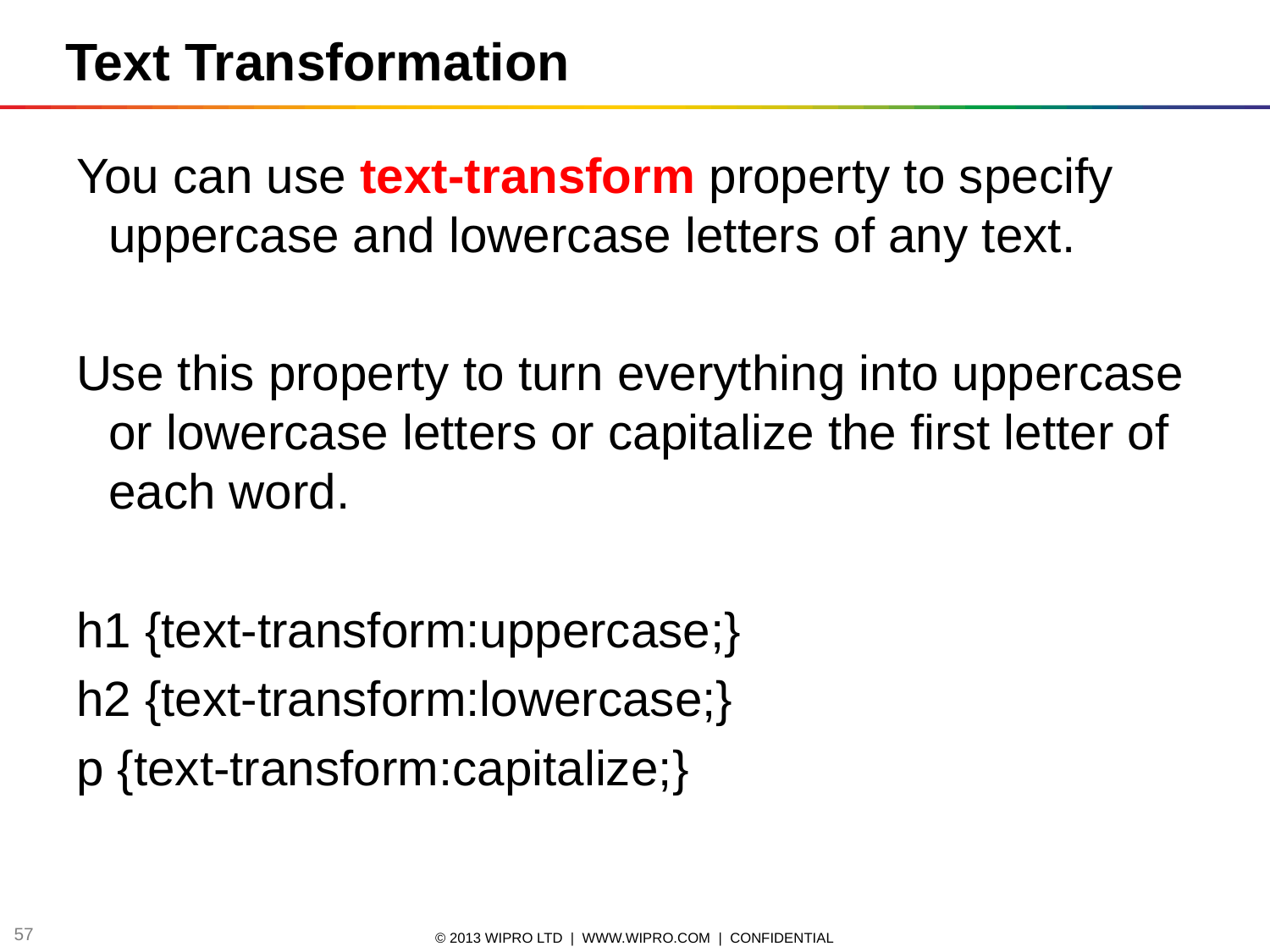

Text Transformation
You can use text-transform property to specify uppercase and lowercase letters of any text.

Use this property to turn everything into uppercase or lowercase letters or capitalize the first letter of each word.

h1 {text-transform:uppercase;}
h2 {text-transform:lowercase;}
p {text-transform:capitalize;}